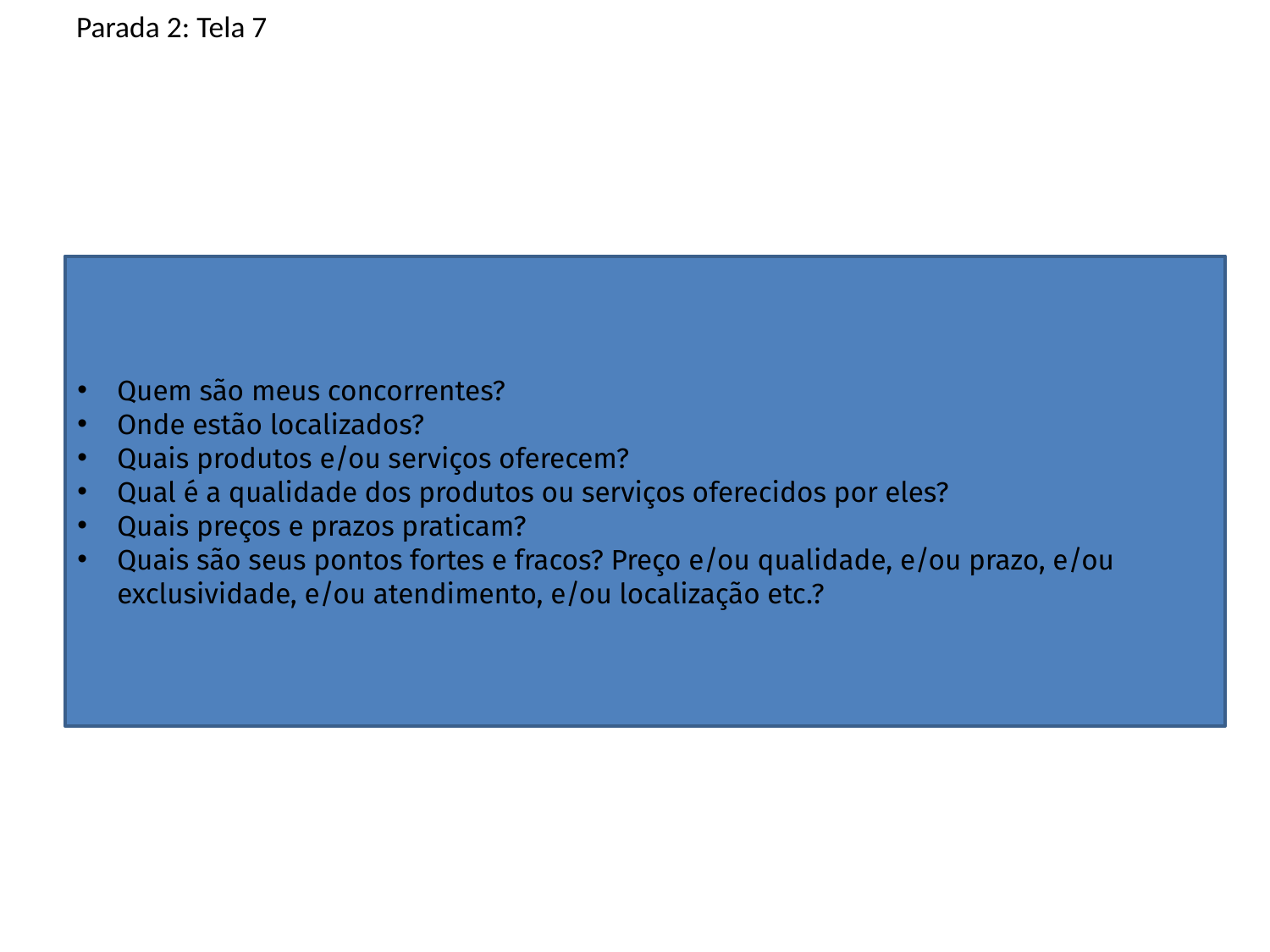

Parada 2: Tela 7
Quem são meus concorrentes?
Onde estão localizados?
Quais produtos e/ou serviços oferecem?
Qual é a qualidade dos produtos ou serviços oferecidos por eles?
Quais preços e prazos praticam?
Quais são seus pontos fortes e fracos? Preço e/ou qualidade, e/ou prazo, e/ou exclusividade, e/ou atendimento, e/ou localização etc.?